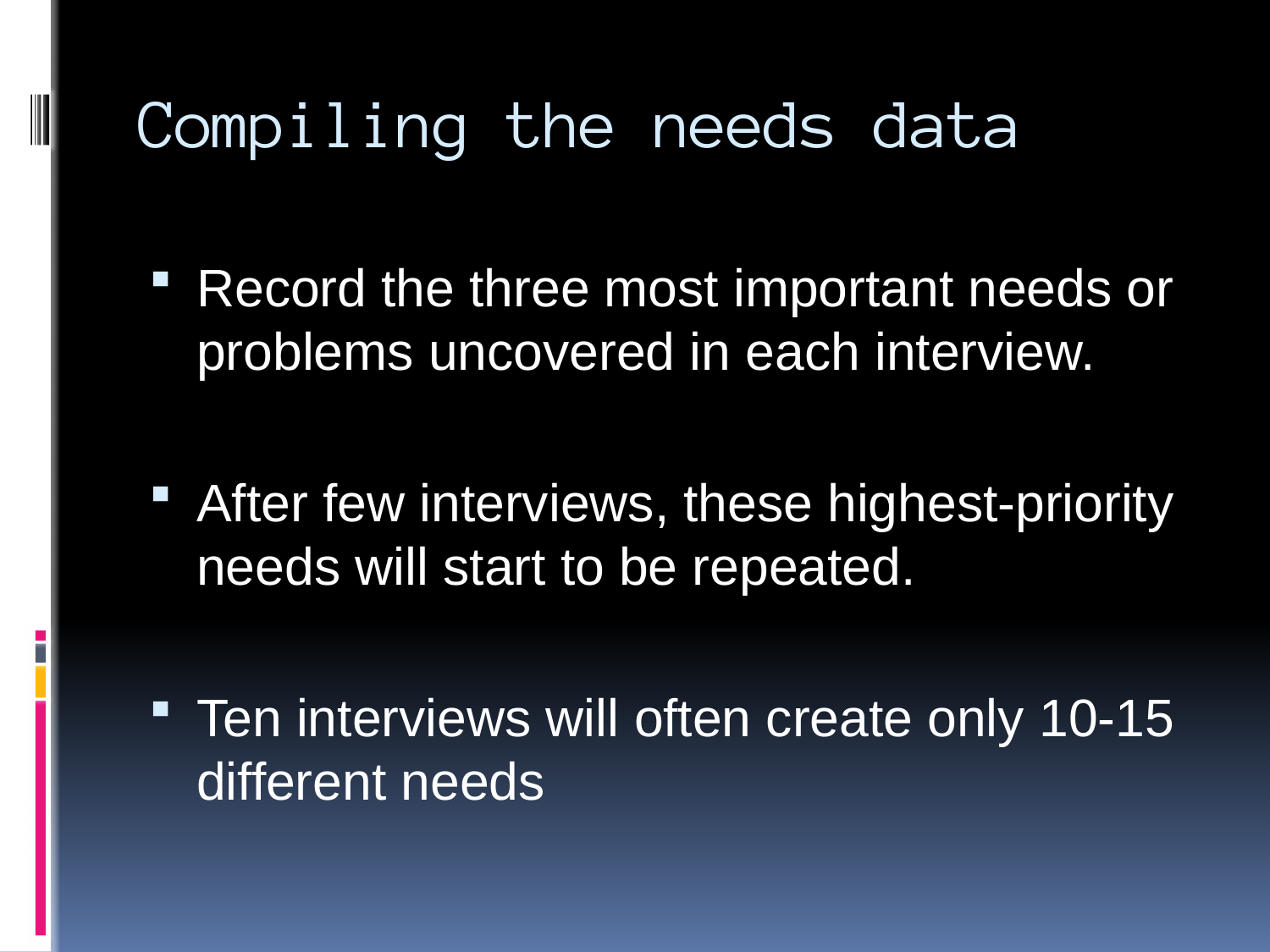

# Compiling the needs data
Record the three most important needs or problems uncovered in each interview.

After few interviews, these highest-priority needs will start to be repeated.

Ten interviews will often create only 10-15 different needs